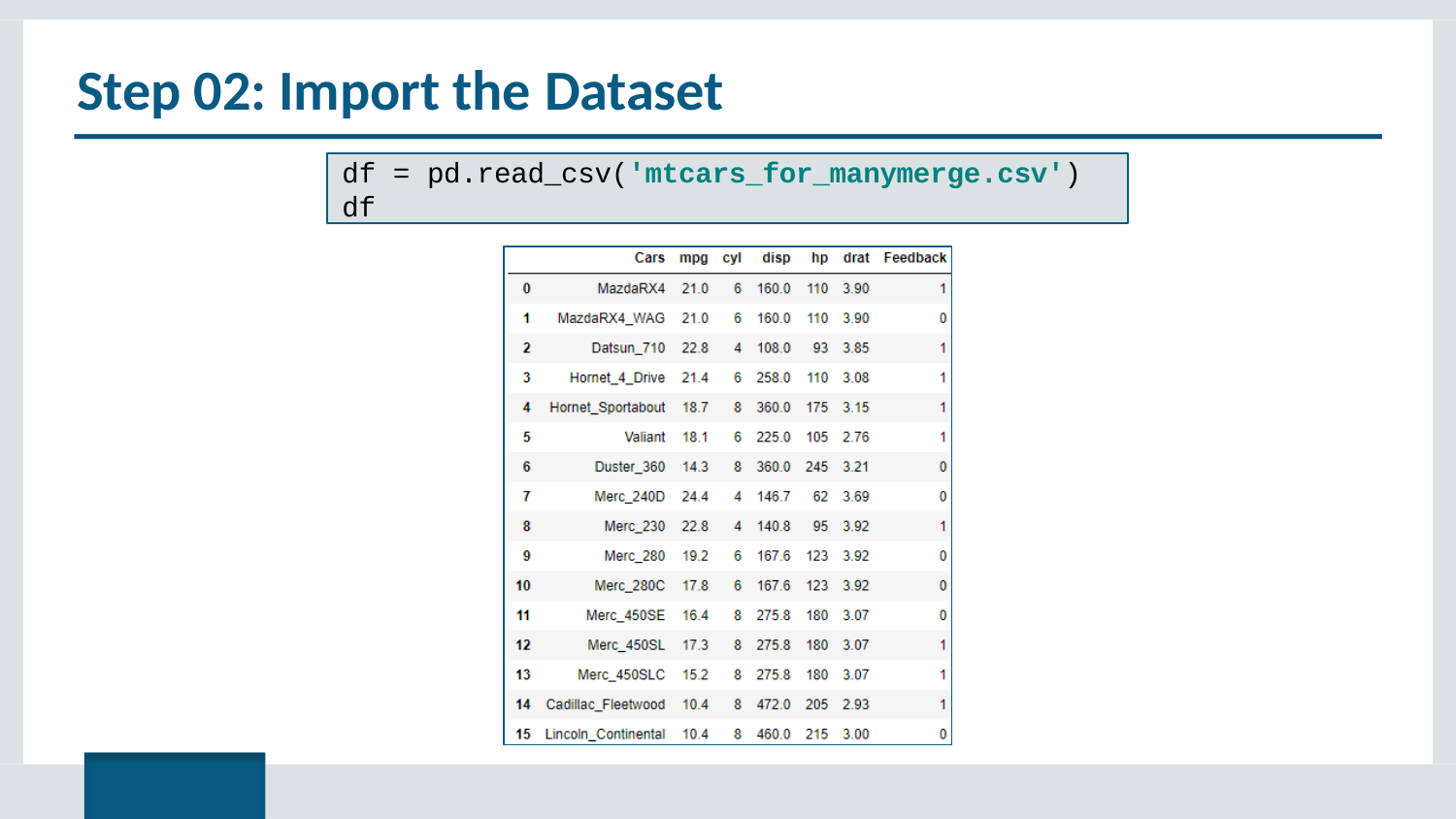

# Step 02: Import the Dataset

df = pd.read_csv('mtcars_for_manymerge.csv')
df